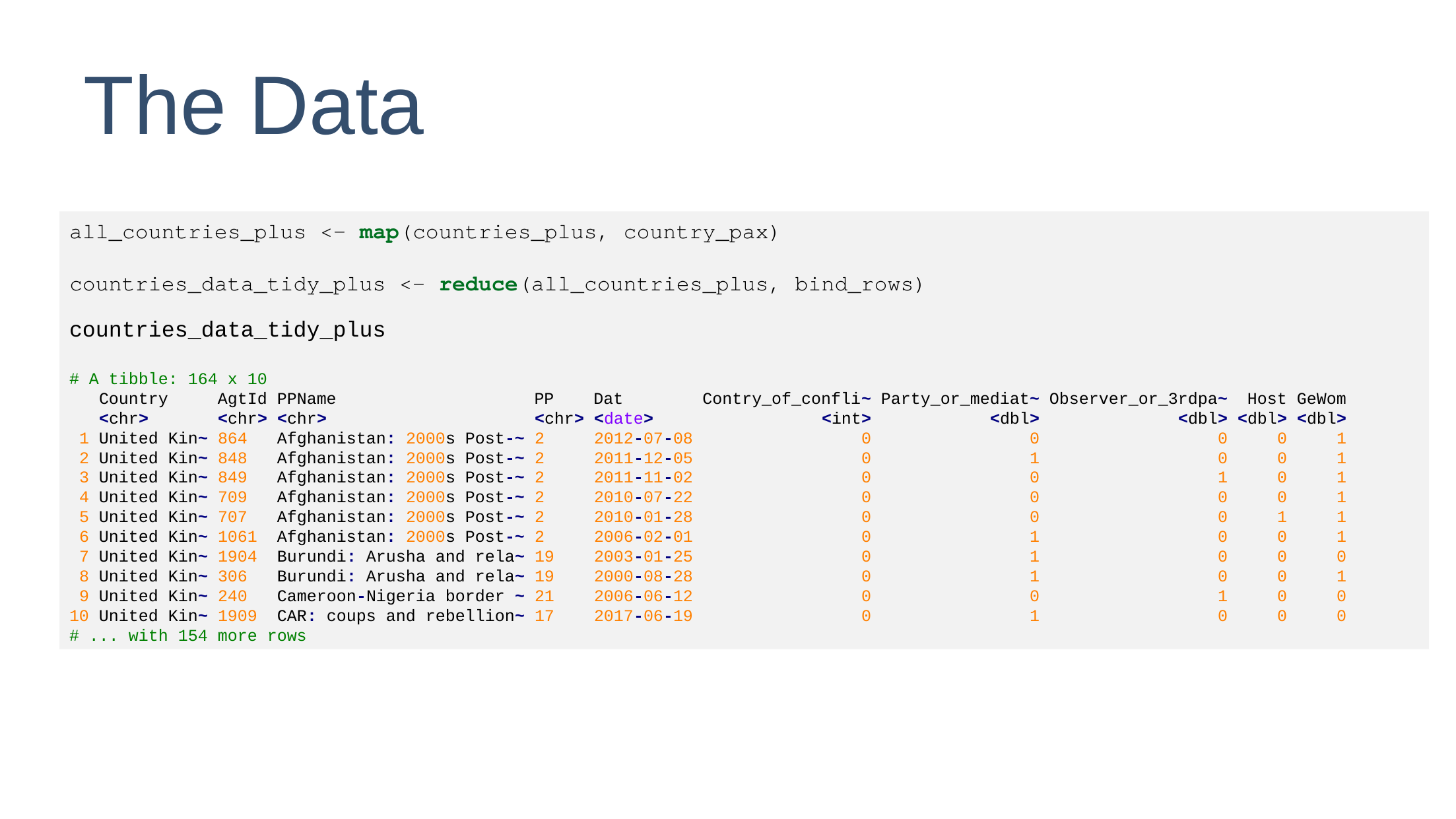

# The Data
all_countries_plus <- map(countries_plus, country_pax)
countries_data_tidy_plus <- reduce(all_countries_plus, bind_rows)

countries_data_tidy_plus

# A tibble: 164 x 10
   Country     AgtId PPName                    PP    Dat        Contry_of_confli~ Party_or_mediat~ Observer_or_3rdpa~  Host GeWom
   <chr>       <chr> <chr>                     <chr> <date>                 <int>            <dbl>              <dbl> <dbl> <dbl>
 1 United Kin~ 864   Afghanistan: 2000s Post-~ 2     2012-07-08                 0                0                  0     0     1
 2 United Kin~ 848   Afghanistan: 2000s Post-~ 2     2011-12-05                 0                1                  0     0     1
 3 United Kin~ 849   Afghanistan: 2000s Post-~ 2     2011-11-02                 0                0                  1     0     1
 4 United Kin~ 709   Afghanistan: 2000s Post-~ 2     2010-07-22                 0                0                  0     0     1
 5 United Kin~ 707   Afghanistan: 2000s Post-~ 2     2010-01-28                 0                0                  0     1     1
 6 United Kin~ 1061  Afghanistan: 2000s Post-~ 2     2006-02-01                 0                1                  0     0     1
 7 United Kin~ 1904  Burundi: Arusha and rela~ 19    2003-01-25                 0                1                  0     0     0
 8 United Kin~ 306   Burundi: Arusha and rela~ 19    2000-08-28                 0                1                  0     0     1
 9 United Kin~ 240   Cameroon-Nigeria border ~ 21    2006-06-12                 0                0                  1     0     0
10 United Kin~ 1909  CAR: coups and rebellion~ 17    2017-06-19                 0                1                  0     0     0
# ... with 154 more rows